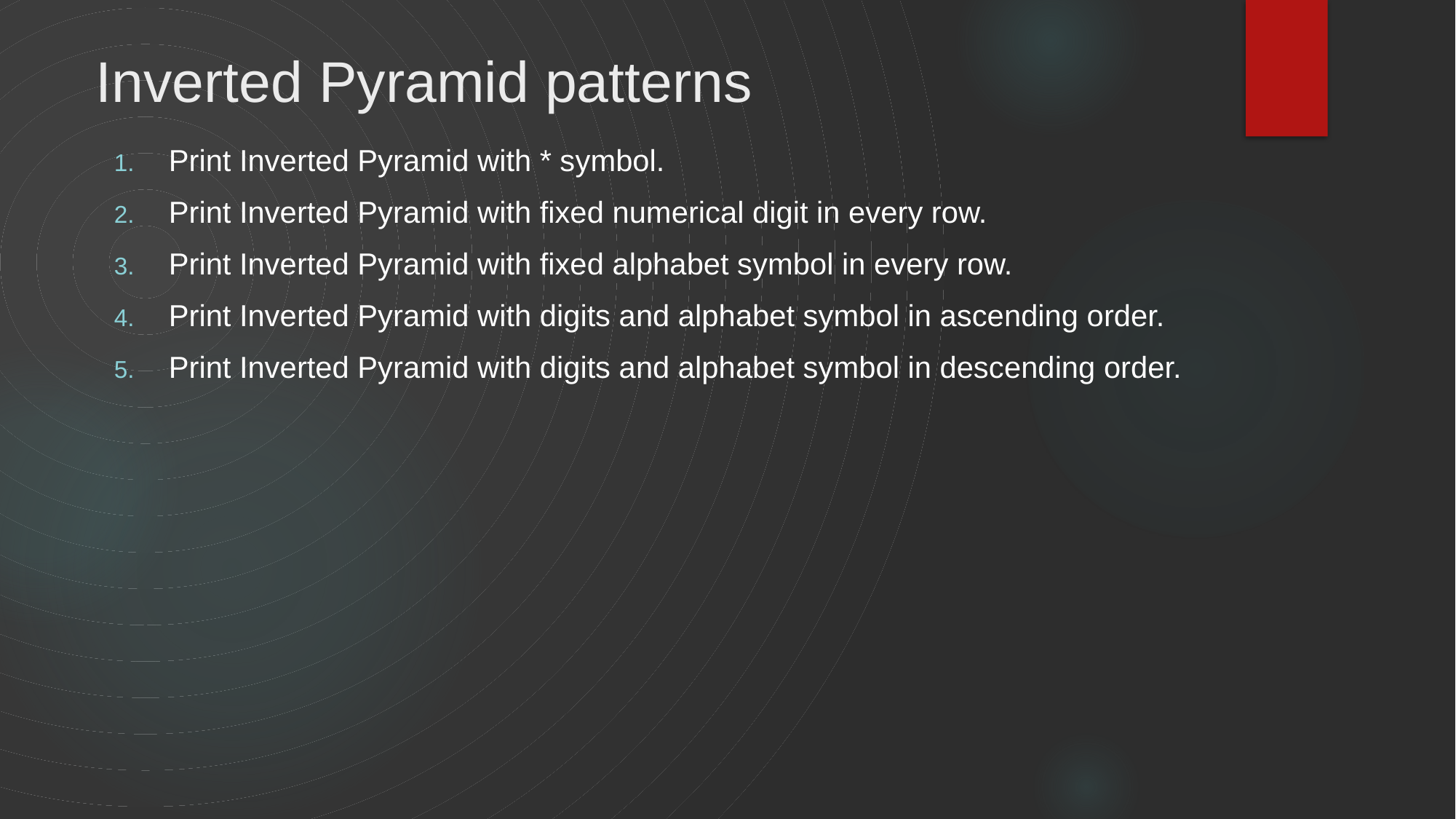

# Inverted Pyramid patterns
Print Inverted Pyramid with * symbol.
Print Inverted Pyramid with fixed numerical digit in every row.
Print Inverted Pyramid with fixed alphabet symbol in every row.
Print Inverted Pyramid with digits and alphabet symbol in ascending order.
Print Inverted Pyramid with digits and alphabet symbol in descending order.